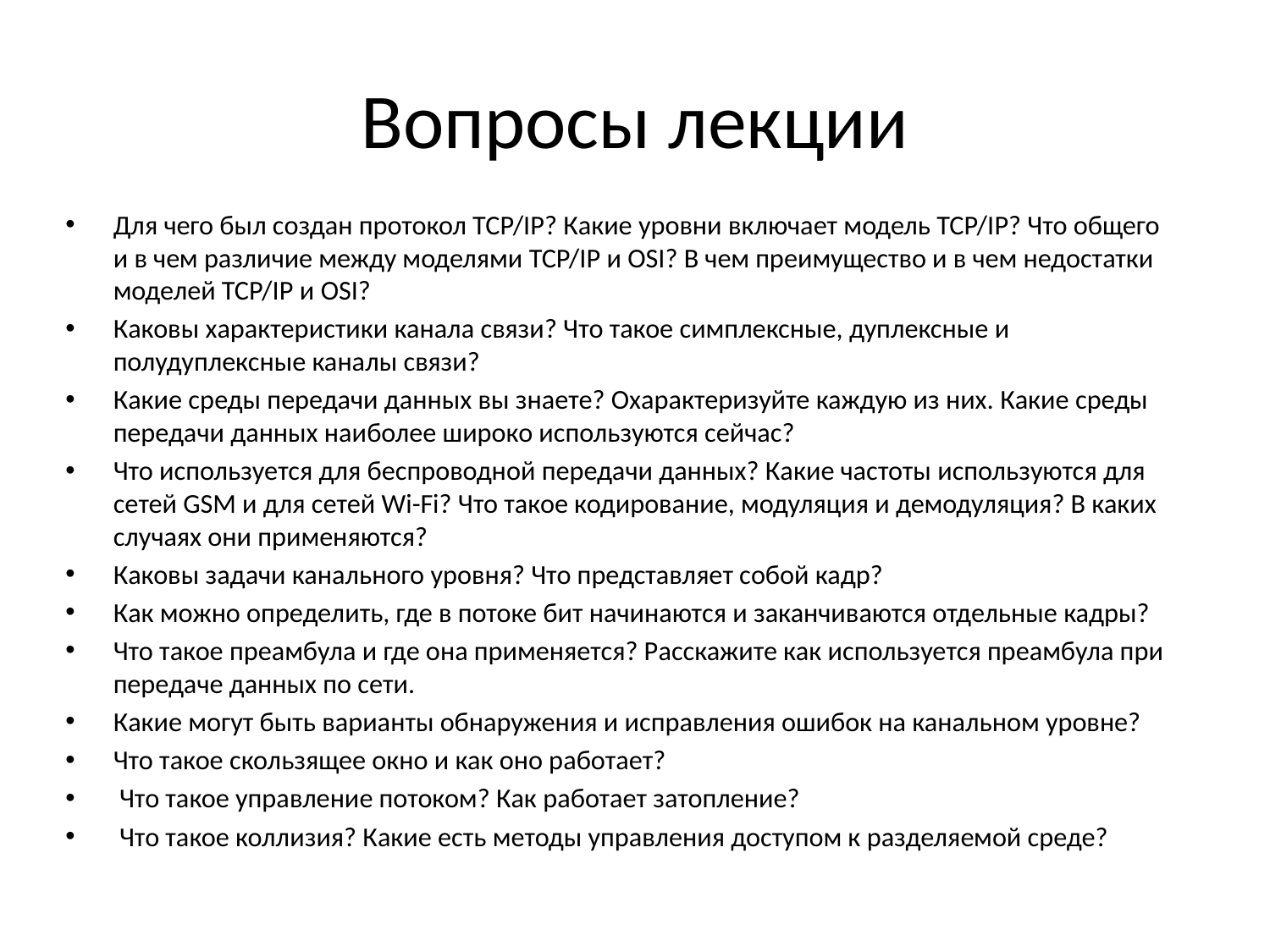

# Вопросы лекции
Для чего был создан протокол TCP/IP? Какие уровни включает модель TCP/IP? Что общего и в чем различие между моделями TCP/IP и OSI? В чем преимущество и в чем недостатки моделей TCP/IP и OSI?
Каковы характеристики канала связи? Что такое симплексные, дуплексные и полудуплексные каналы связи?
Какие среды передачи данных вы знаете? Охарактеризуйте каждую из них. Какие среды передачи данных наиболее широко используются сейчас?
Что используется для беспроводной передачи данных? Какие частоты используются для сетей GSM и для сетей Wi-Fi? Что такое кодирование, модуляция и демодуляция? В каких случаях они применяются?
Каковы задачи канального уровня? Что представляет собой кадр?
Как можно определить, где в потоке бит начинаются и заканчиваются отдельные кадры?
Что такое преамбула и где она применяется? Расскажите как используется преамбула при передаче данных по сети.
Какие могут быть варианты обнаружения и исправления ошибок на канальном уровне?
Что такое скользящее окно и как оно работает?
 Что такое управление потоком? Как работает затопление?
 Что такое коллизия? Какие есть методы управления доступом к разделяемой среде?